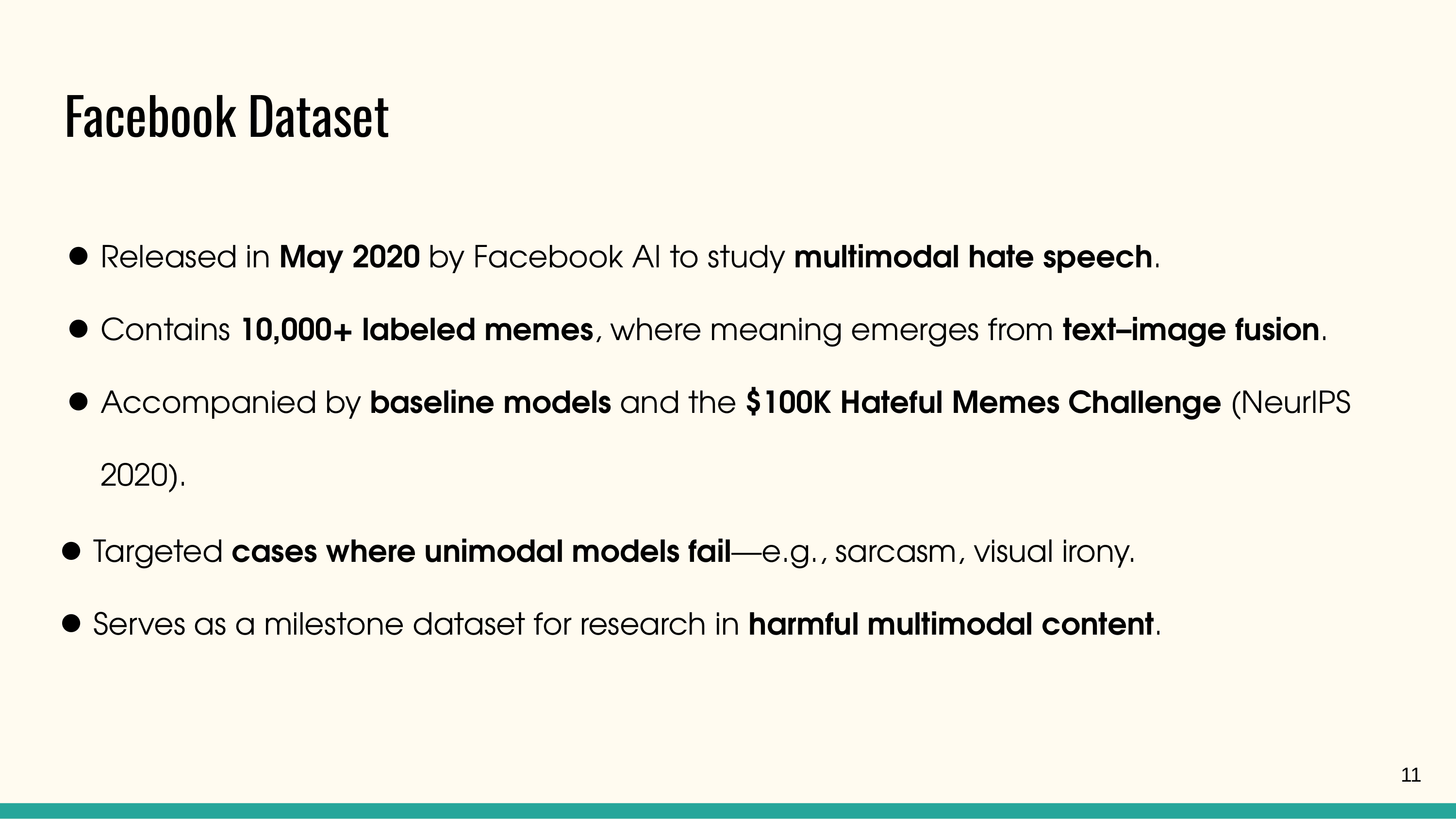

# Facebook Dataset
Released in May 2020 by Facebook AI to study multimodal hate speech.
Contains 10,000+ labeled memes, where meaning emerges from text–image fusion.
Accompanied by baseline models and the $100K Hateful Memes Challenge (NeurIPS 2020).
Targeted cases where unimodal models fail—e.g., sarcasm, visual irony.
Serves as a milestone dataset for research in harmful multimodal content.

11